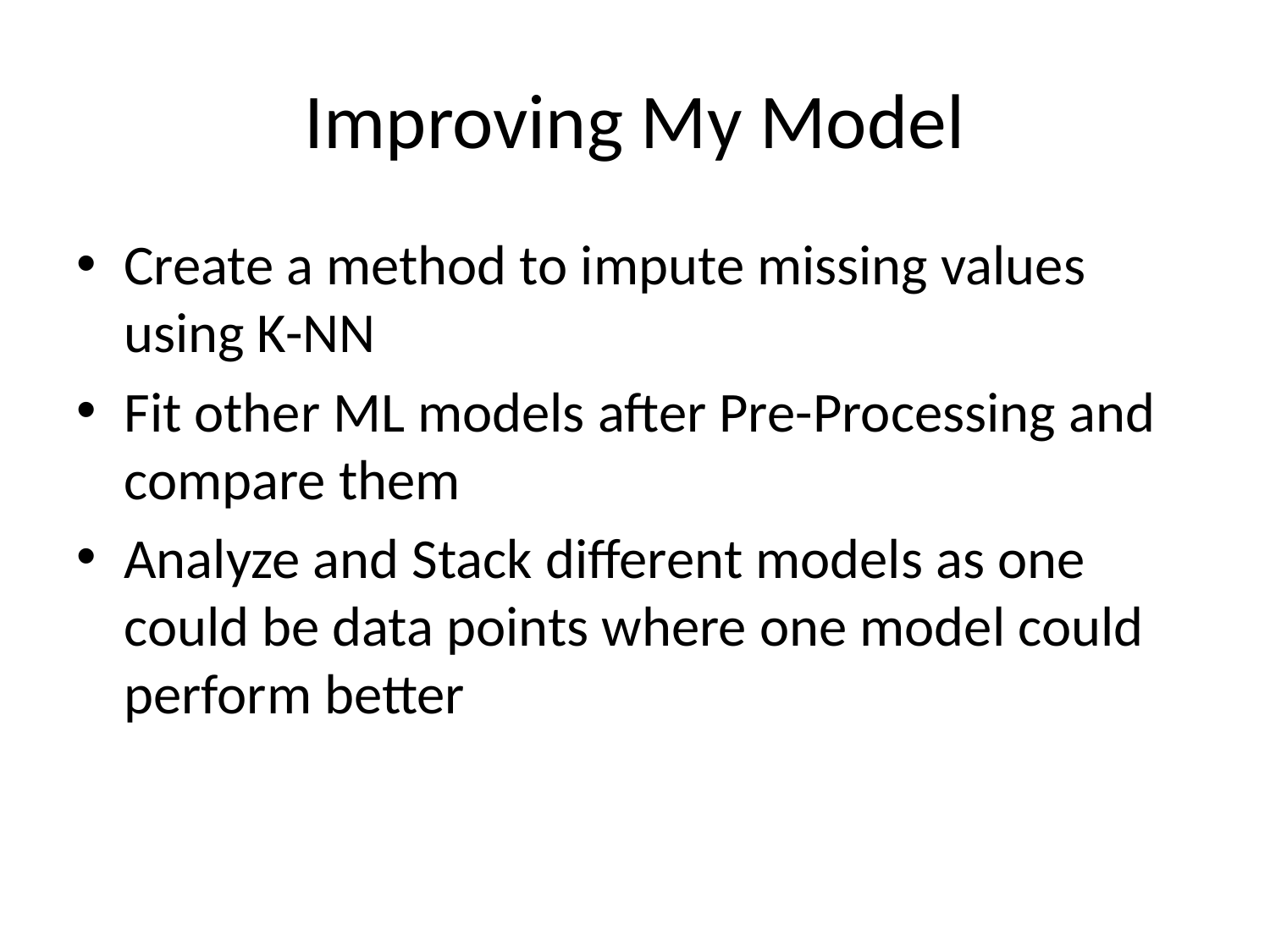

# Improving My Model
Create a method to impute missing values using K-NN
Fit other ML models after Pre-Processing and compare them
Analyze and Stack different models as one could be data points where one model could perform better